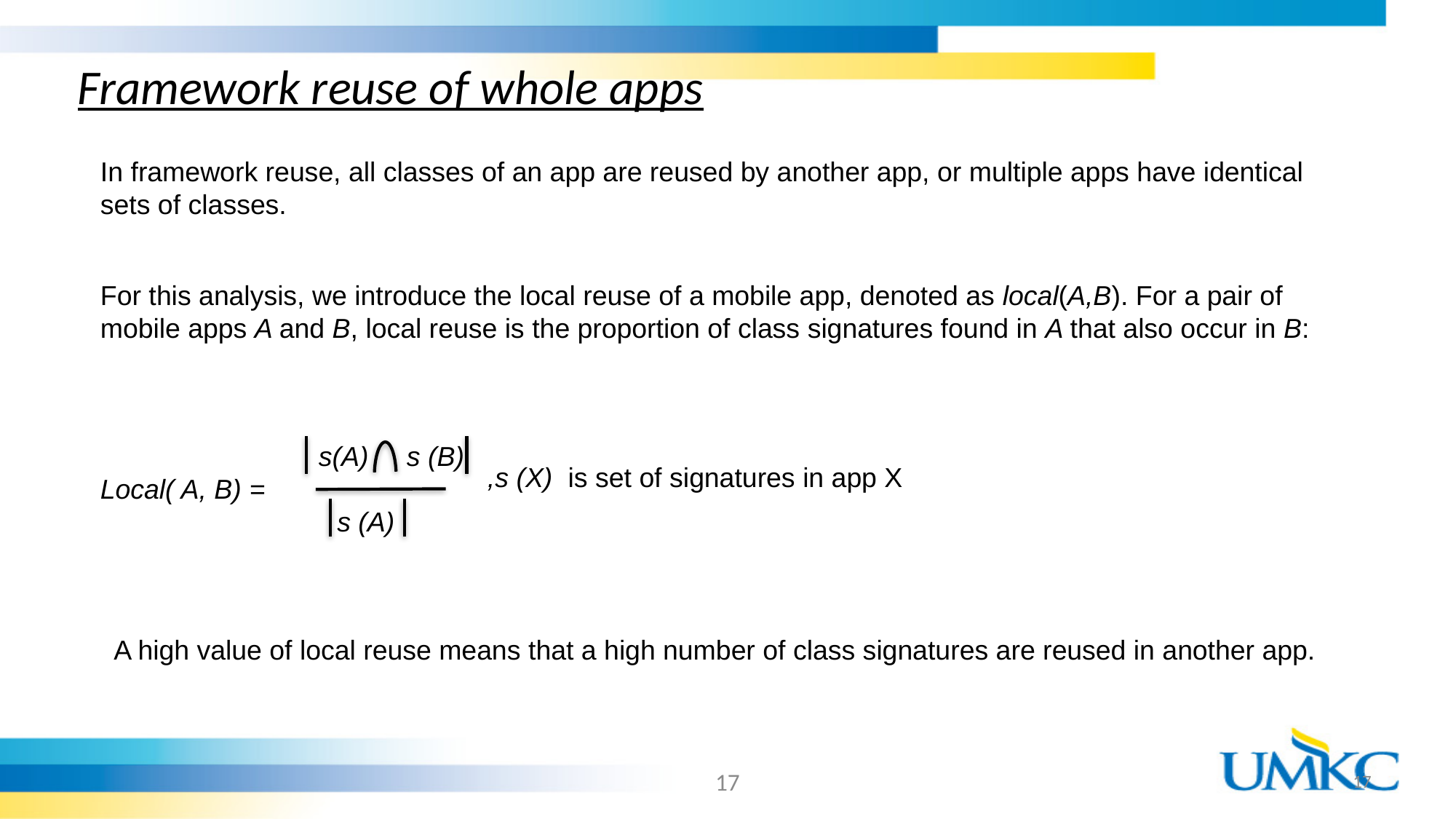

Framework reuse of whole apps
In framework reuse, all classes of an app are reused by another app, or multiple apps have identical sets of classes.
For this analysis, we introduce the local reuse of a mobile app, denoted as local(A,B). For a pair of mobile apps A and B, local reuse is the proportion of class signatures found in A that also occur in B:
		s(A)     s (B)
Local( A, B) =
		   s (A)

,s (X)  is set of signatures in app X
A high value of local reuse means that a high number of class signatures are reused in another app.
17
17